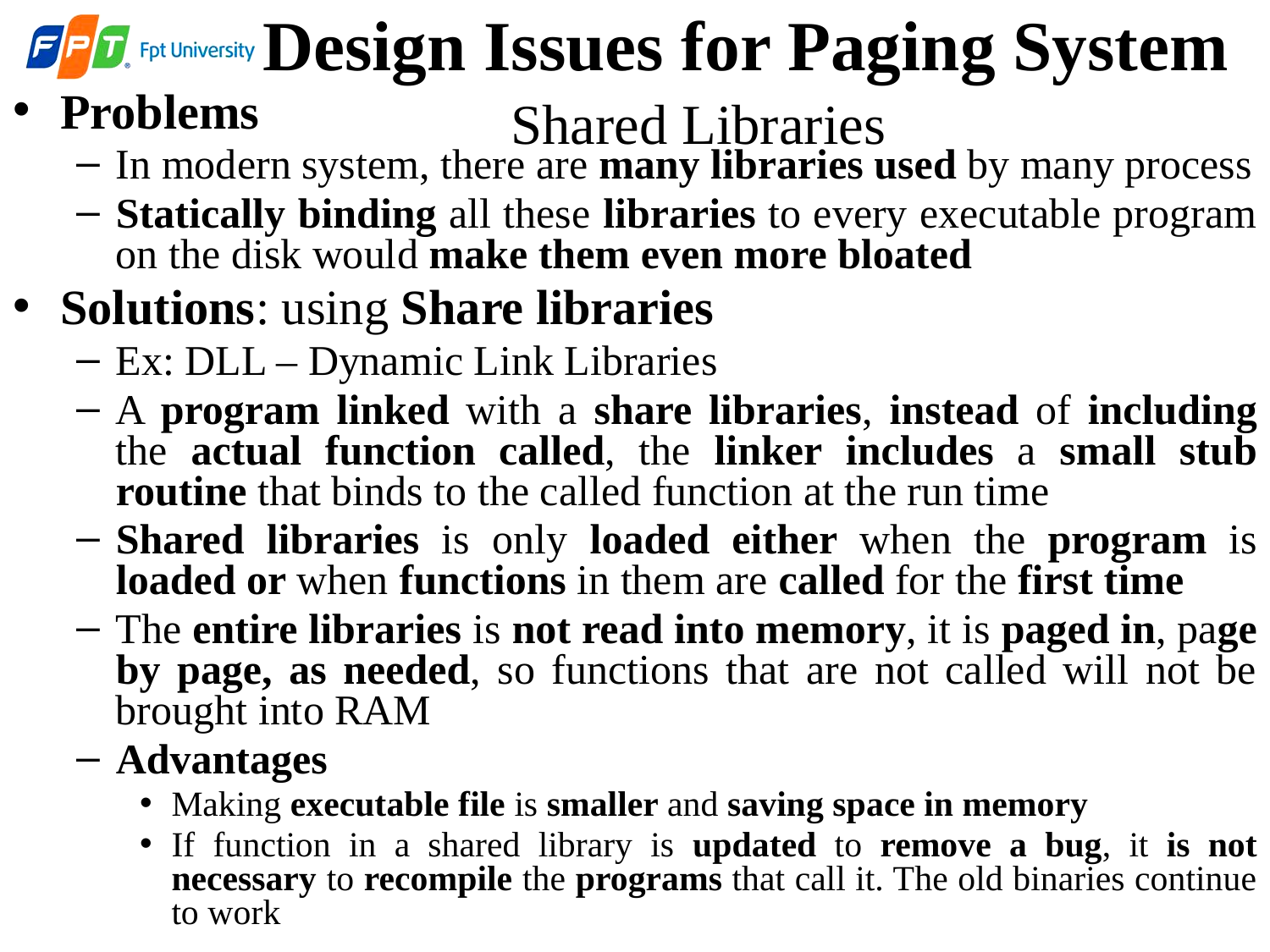

# Design Issues for Paging System
Problems
In modern system, there are many libraries used by many process
Statically binding all these libraries to every executable program on the disk would make them even more bloated
Solutions: using Share libraries
Ex: DLL – Dynamic Link Libraries
A program linked with a share libraries, instead of including the actual function called, the linker includes a small stub routine that binds to the called function at the run time
Shared libraries is only loaded either when the program is loaded or when functions in them are called for the first time
The entire libraries is not read into memory, it is paged in, page by page, as needed, so functions that are not called will not be brought into RAM
Advantages
Making executable file is smaller and saving space in memory
If function in a shared library is updated to remove a bug, it is not necessary to recompile the programs that call it. The old binaries continue to work
Shared Libraries